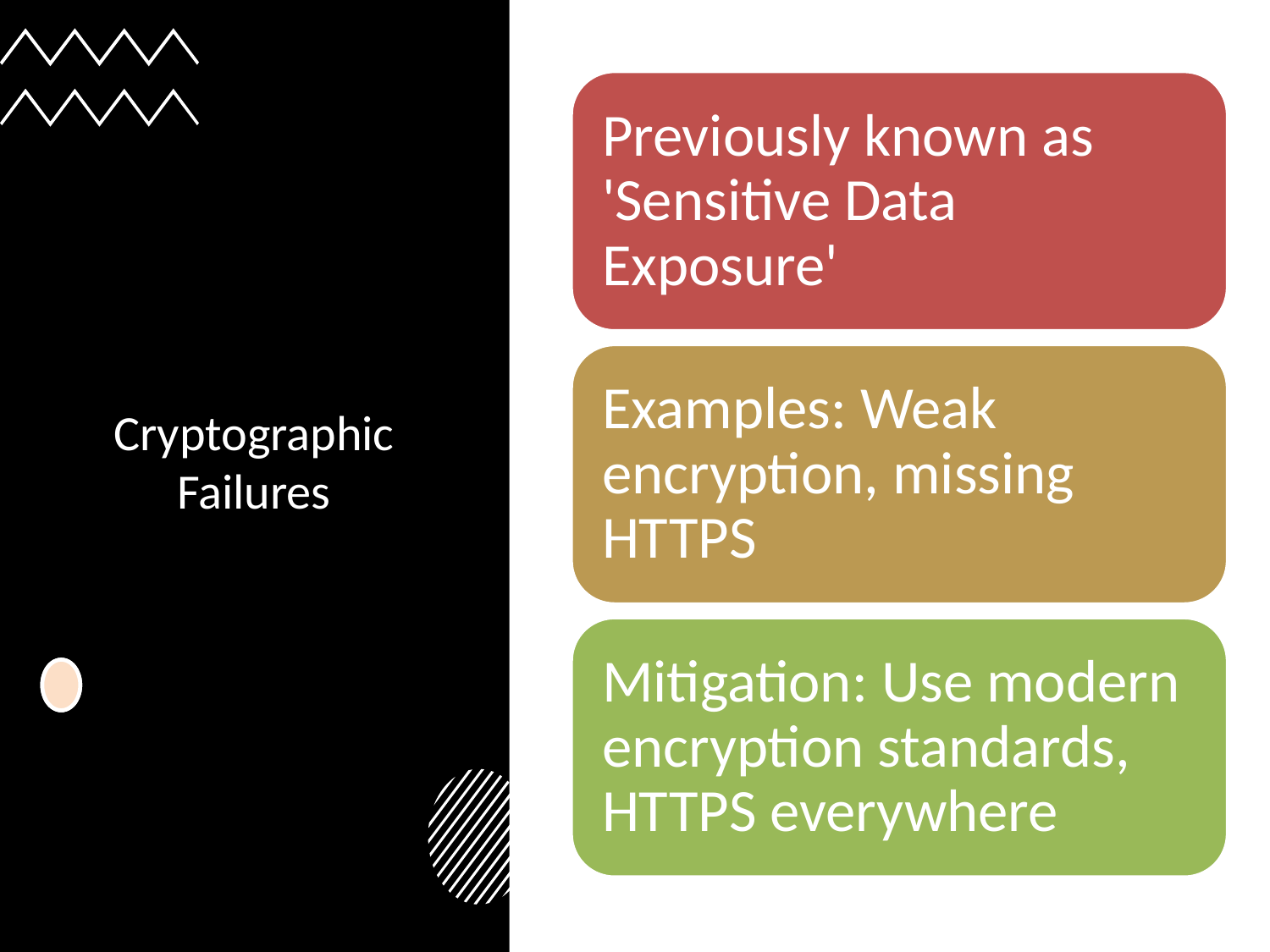

Previously known as 'Sensitive Data Exposure'

Examples: Weak encryption, missing HTTPS

Mitigation: Use modern encryption standards, HTTPS everywhere
# Cryptographic Failures